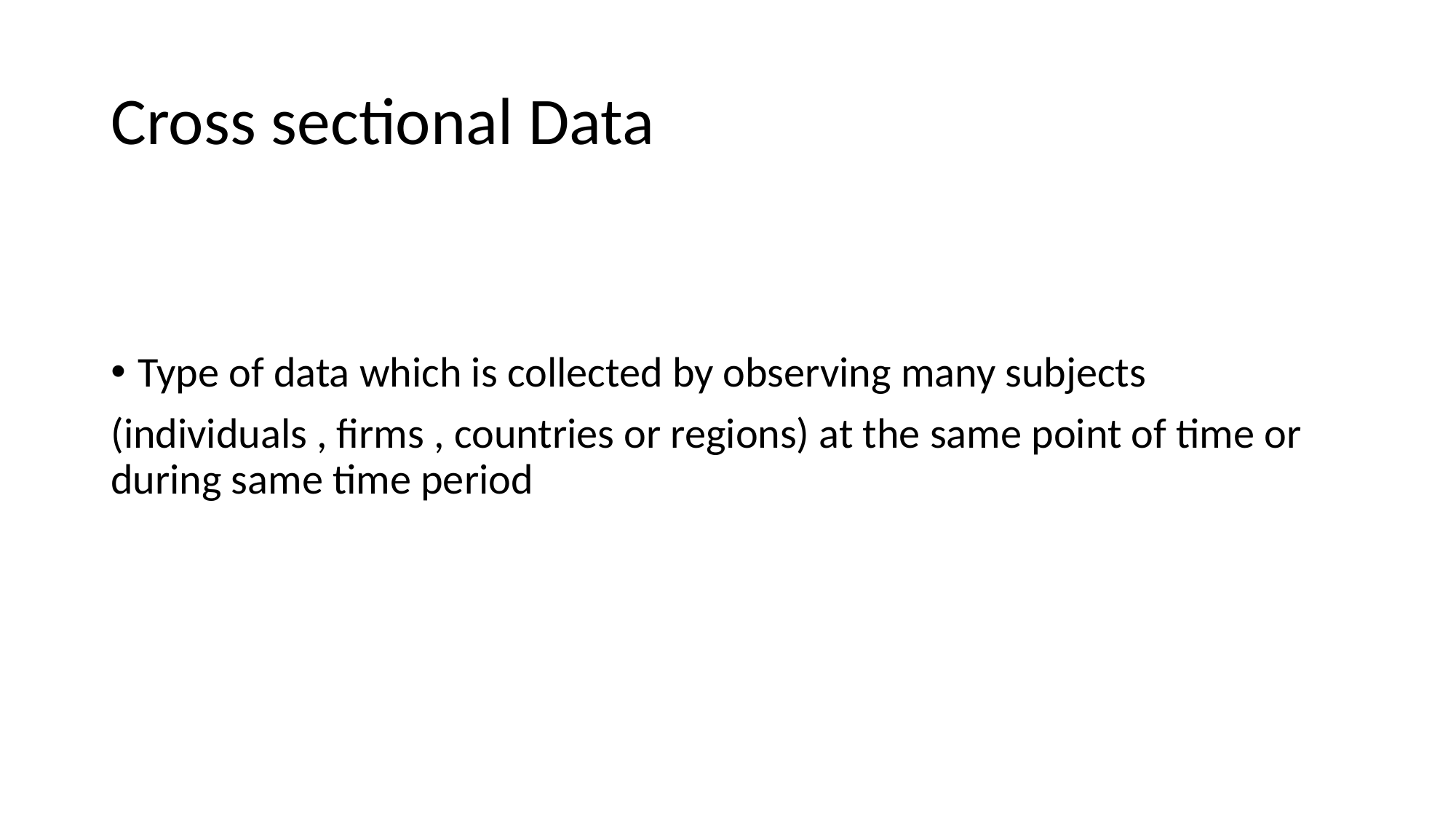

# Cross sectional Data

Type of data which is collected by observing many subjects
(individuals , firms , countries or regions) at the same point of time or during same time period